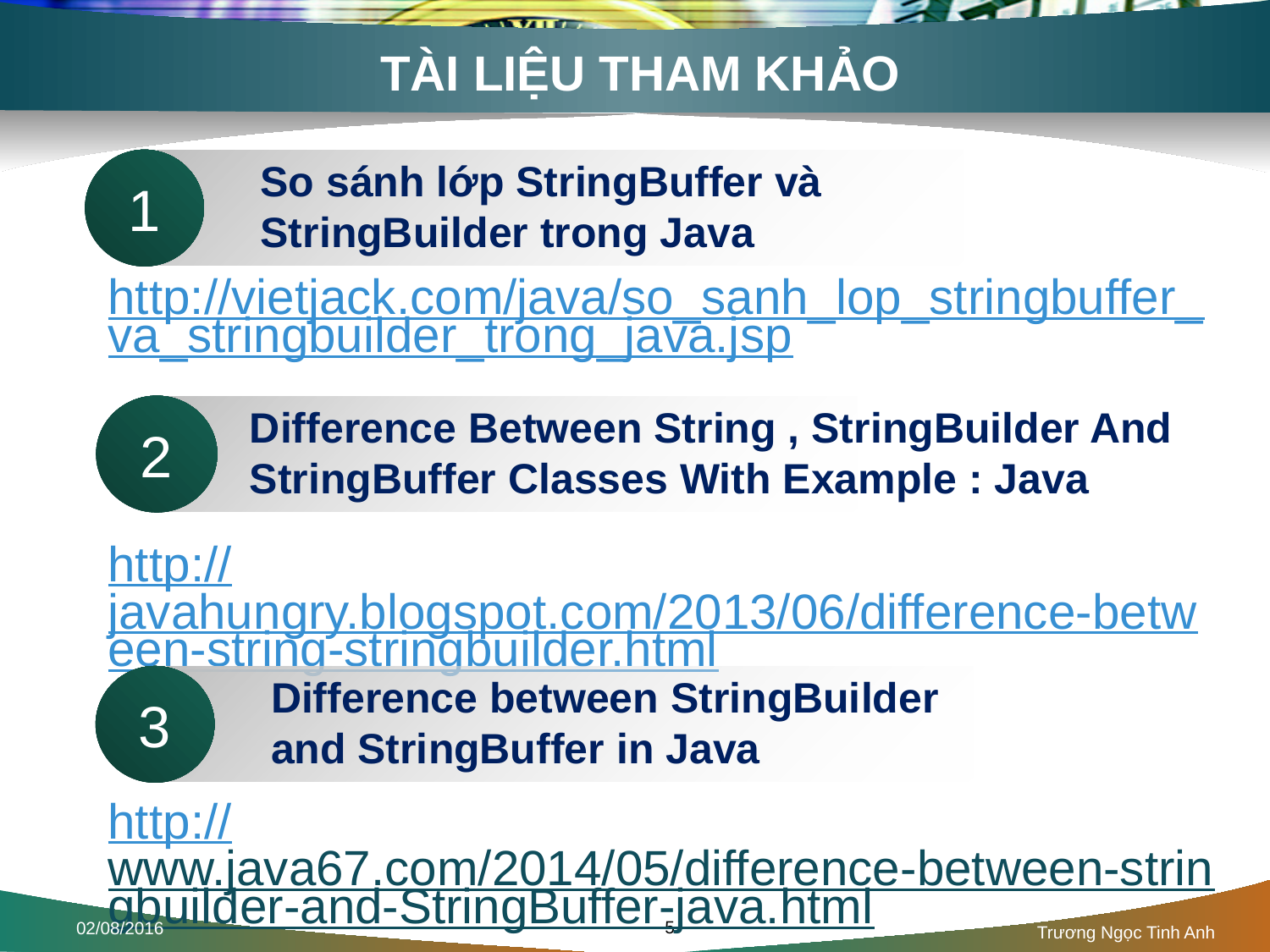

# TÀI LIỆU THAM KHẢO
So sánh lớp StringBuffer và StringBuilder trong Java
1

http://vietjack.com/java/so_sanh_lop_stringbuffer_va_stringbuilder_trong_java.jsp

http://javahungry.blogspot.com/2013/06/difference-between-string-stringbuilder.html

http://www.java67.com/2014/05/difference-between-stringbuilder-and-StringBuffer-java.html
Difference Between String , StringBuilder And StringBuffer Classes With Example : Java
2

Difference between StringBuilder and StringBuffer in Java
3

5
02/08/2016
Trương Ngọc Tinh Anh